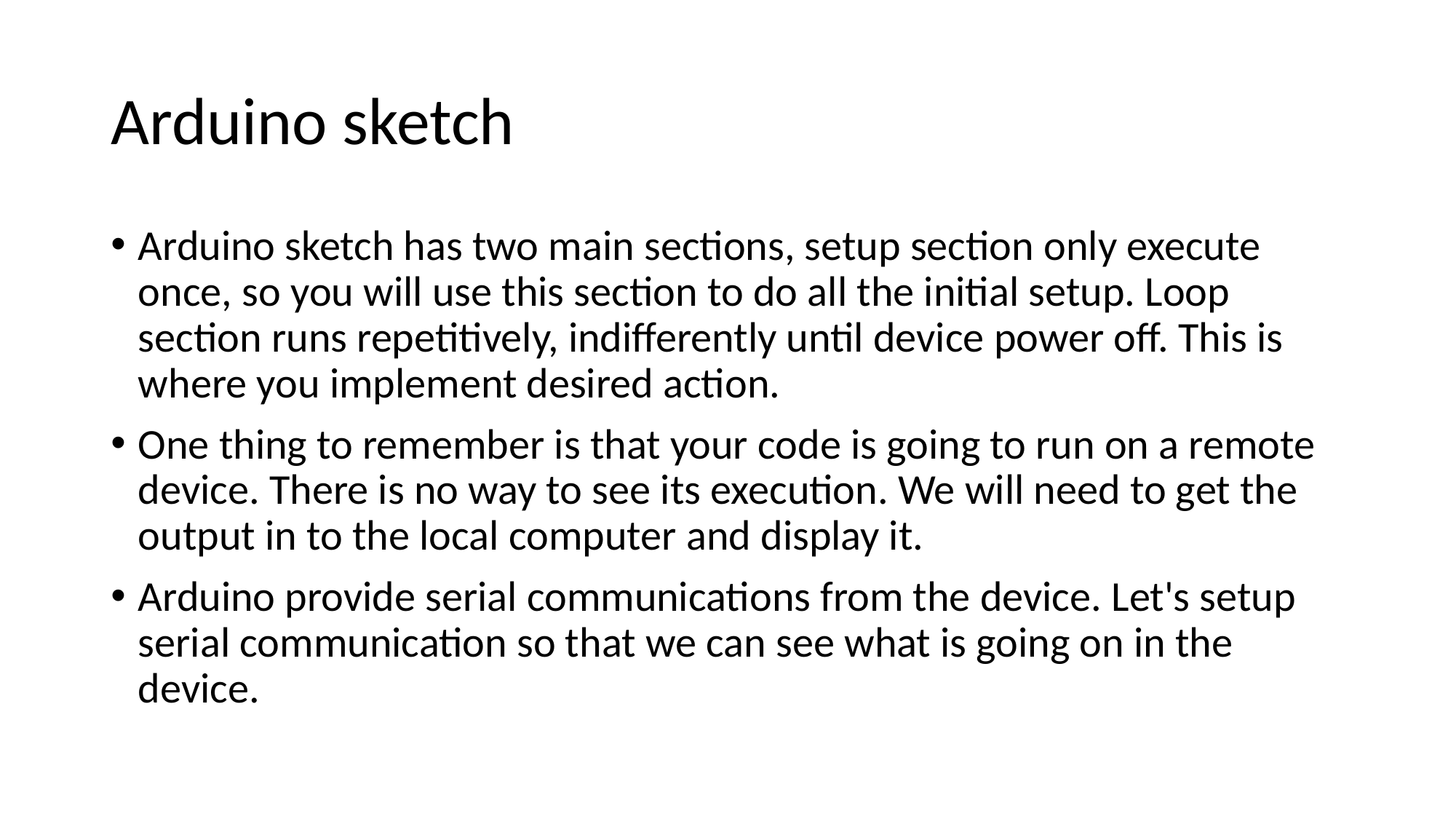

# Arduino sketch
Arduino sketch has two main sections, setup section only execute once, so you will use this section to do all the initial setup. Loop section runs repetitively, indifferently until device power off. This is where you implement desired action.
One thing to remember is that your code is going to run on a remote device. There is no way to see its execution. We will need to get the output in to the local computer and display it.
Arduino provide serial communications from the device. Let's setup serial communication so that we can see what is going on in the device.